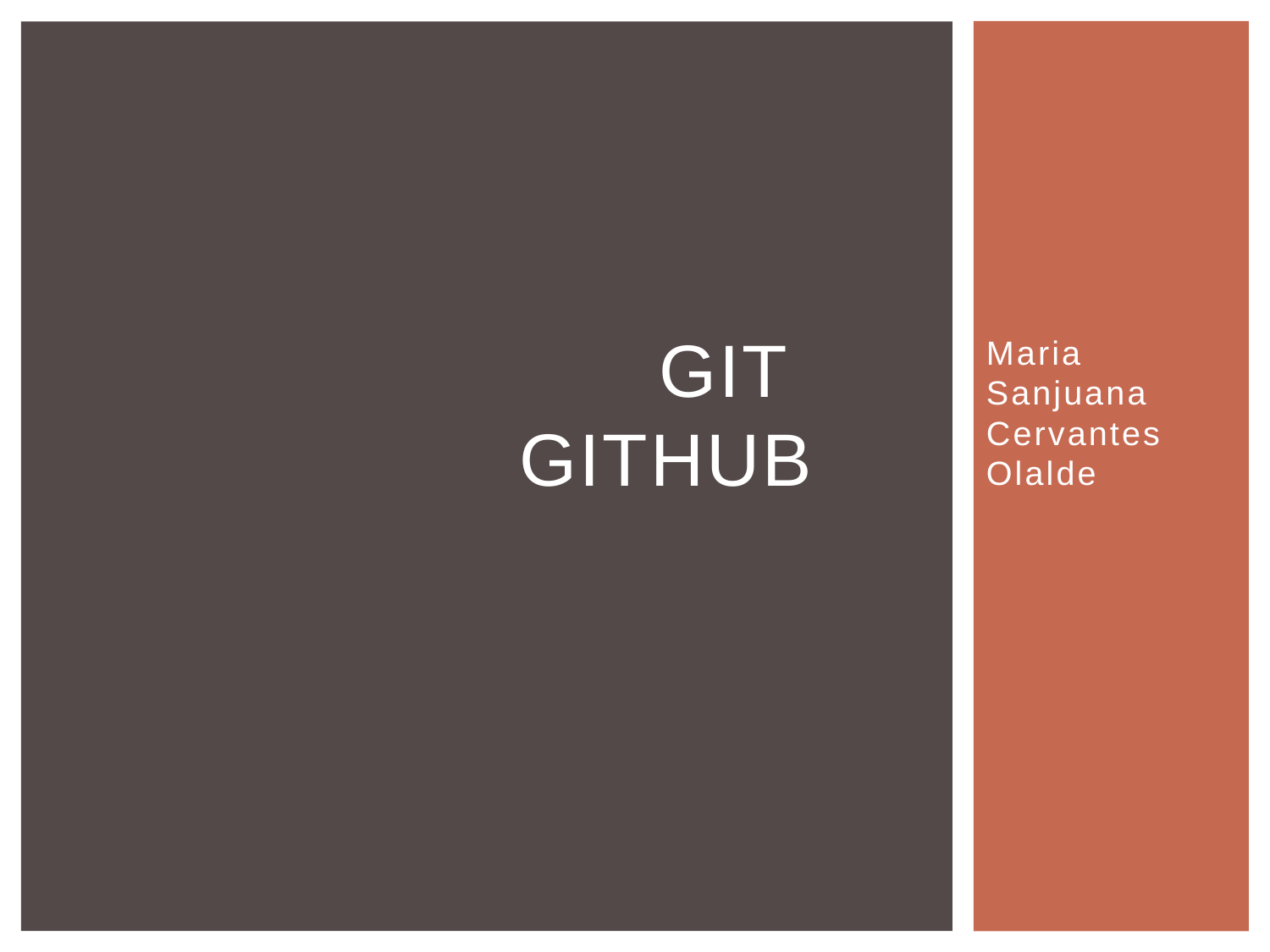

# Git GitHub
Maria Sanjuana Cervantes Olalde